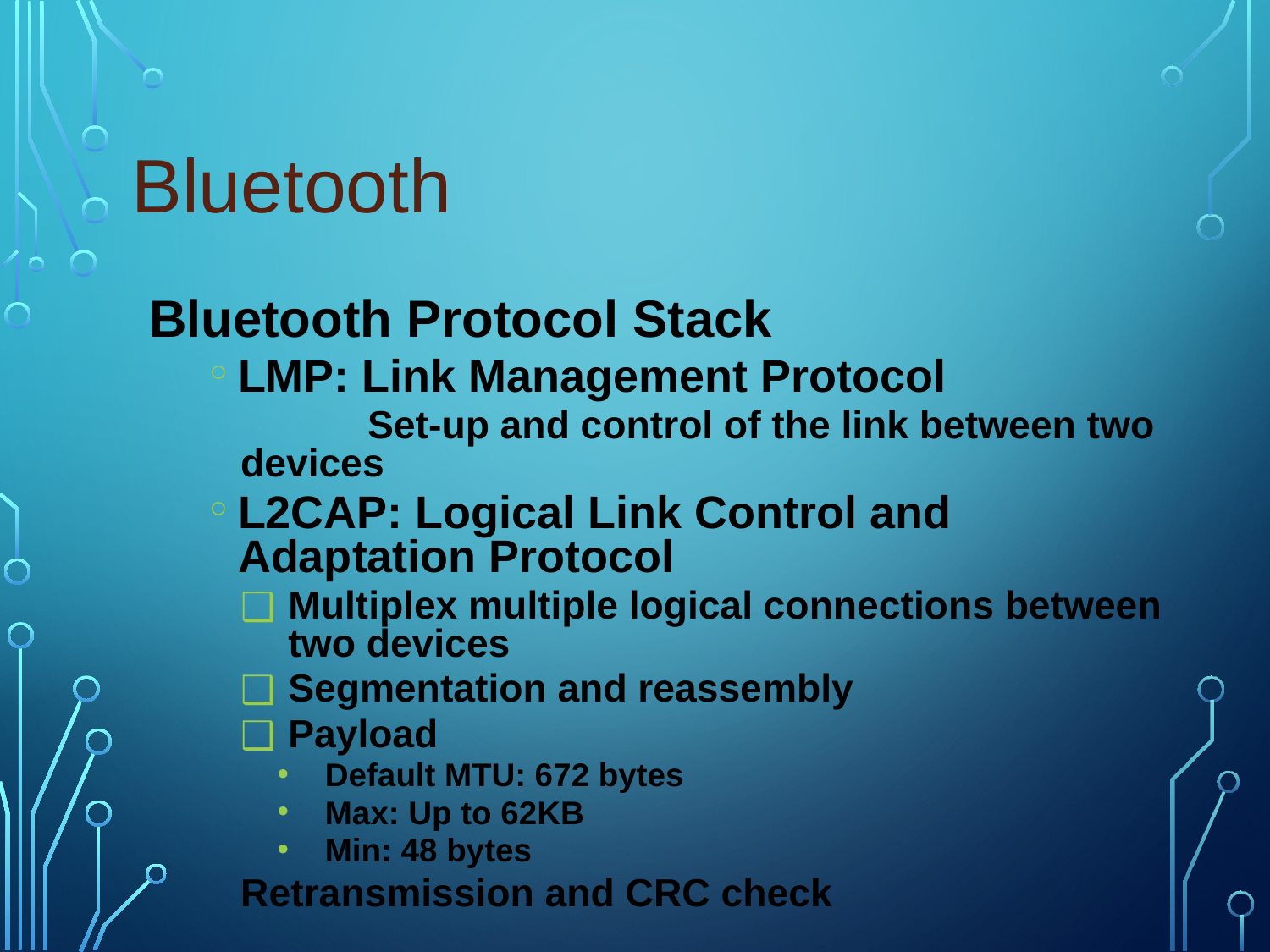

# Bluetooth
Bluetooth Protocol Stack
LMP: Link Management Protocol
	Set-up and control of the link between two devices
L2CAP: Logical Link Control and Adaptation Protocol
Multiplex multiple logical connections between two devices
Segmentation and reassembly
Payload
Default MTU: 672 bytes
Max: Up to 62KB
Min: 48 bytes
Retransmission and CRC check